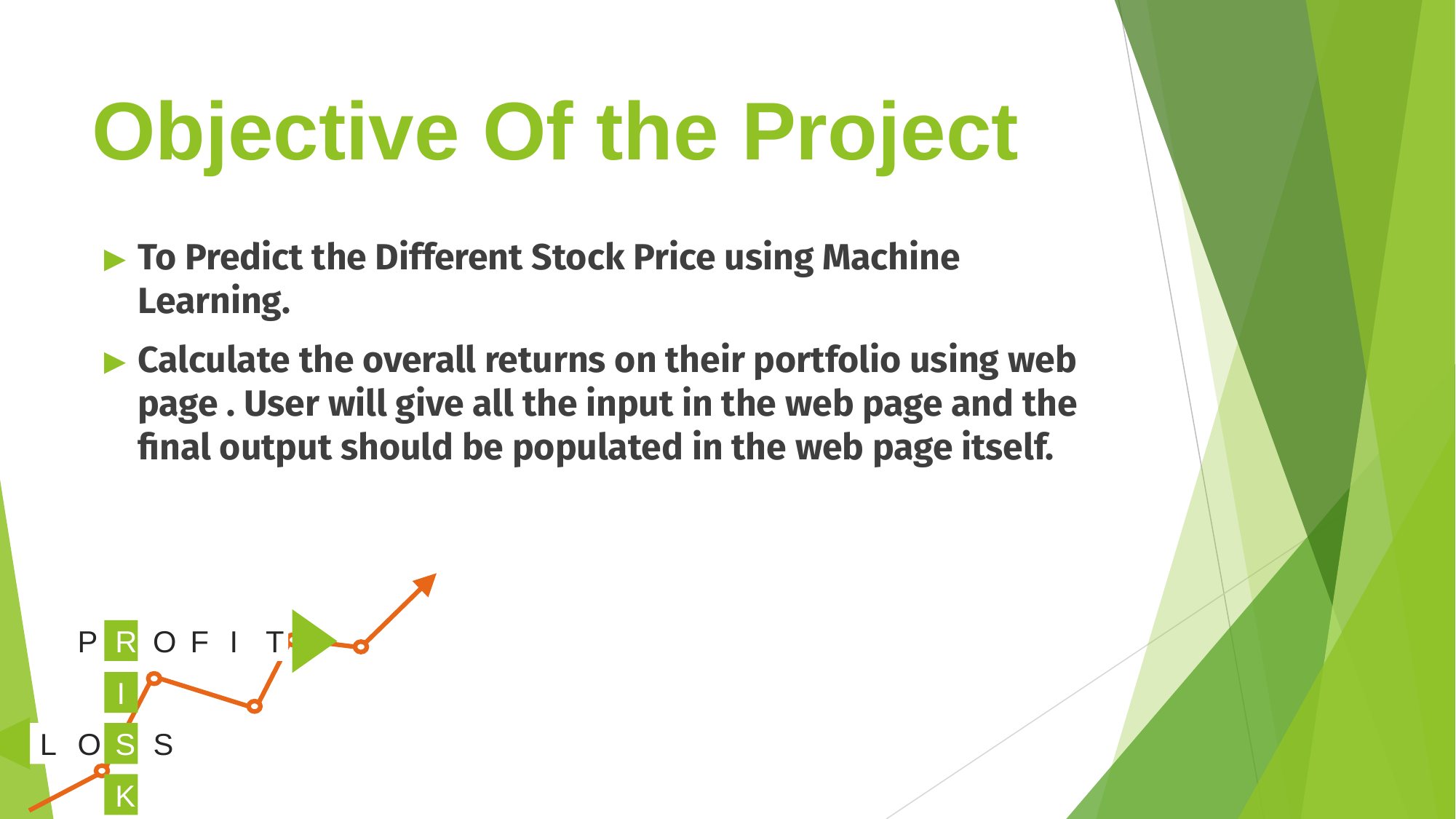

Objective Of the Project
# Objective Of the Project
To Predict the Different Stock Price using Machine Learning.
Calculate the overall returns on their portfolio using web page . User will give all the input in the web page and the final output should be populated in the web page itself.

P
R
O
F
I
T
I

S
L
O
S
K